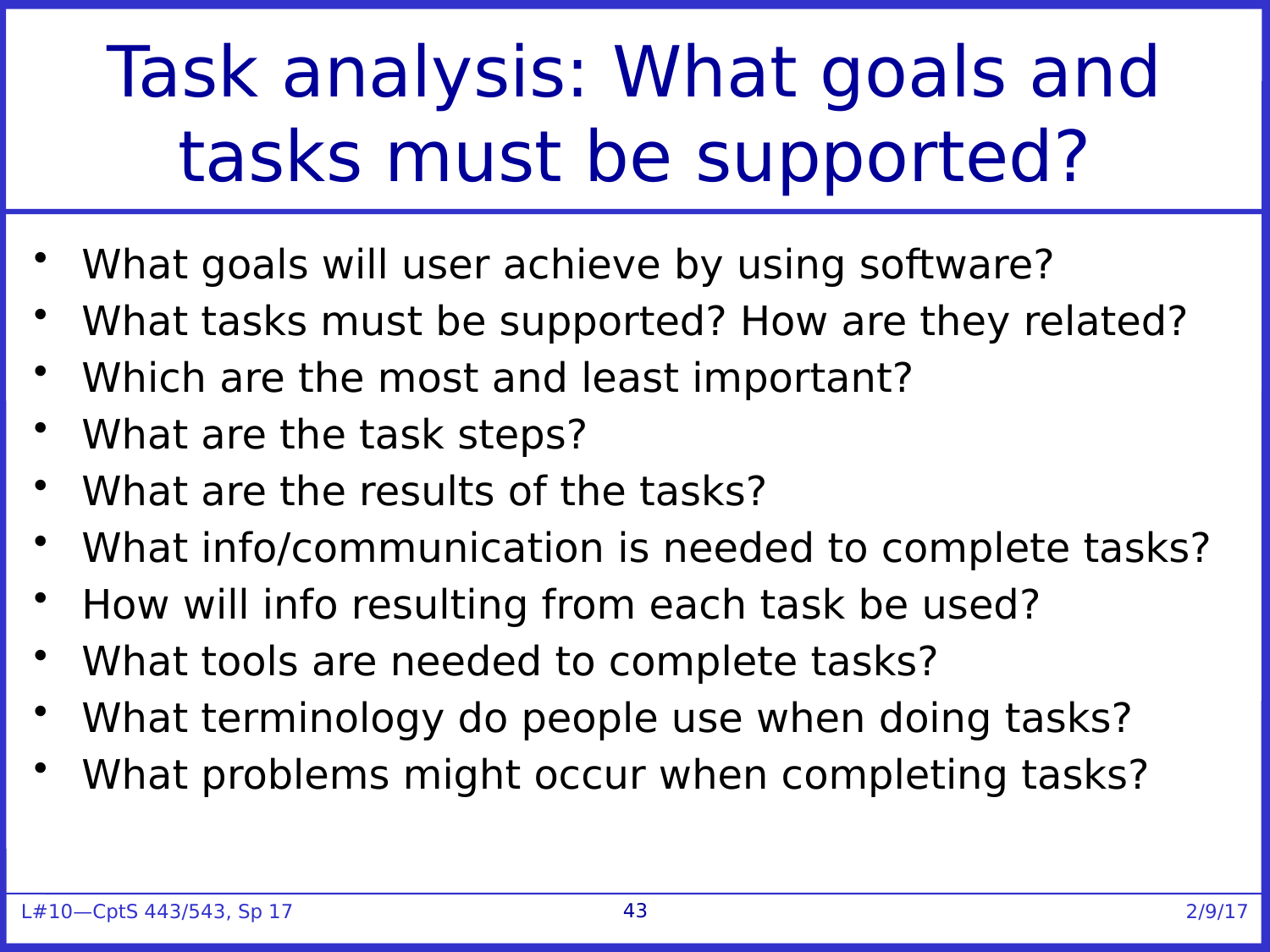

# Task analysis: What goals and tasks must be supported?
What goals will user achieve by using software?
What tasks must be supported? How are they related?
Which are the most and least important?
What are the task steps?
What are the results of the tasks?
What info/communication is needed to complete tasks?
How will info resulting from each task be used?
What tools are needed to complete tasks?
What terminology do people use when doing tasks?
What problems might occur when completing tasks?
43